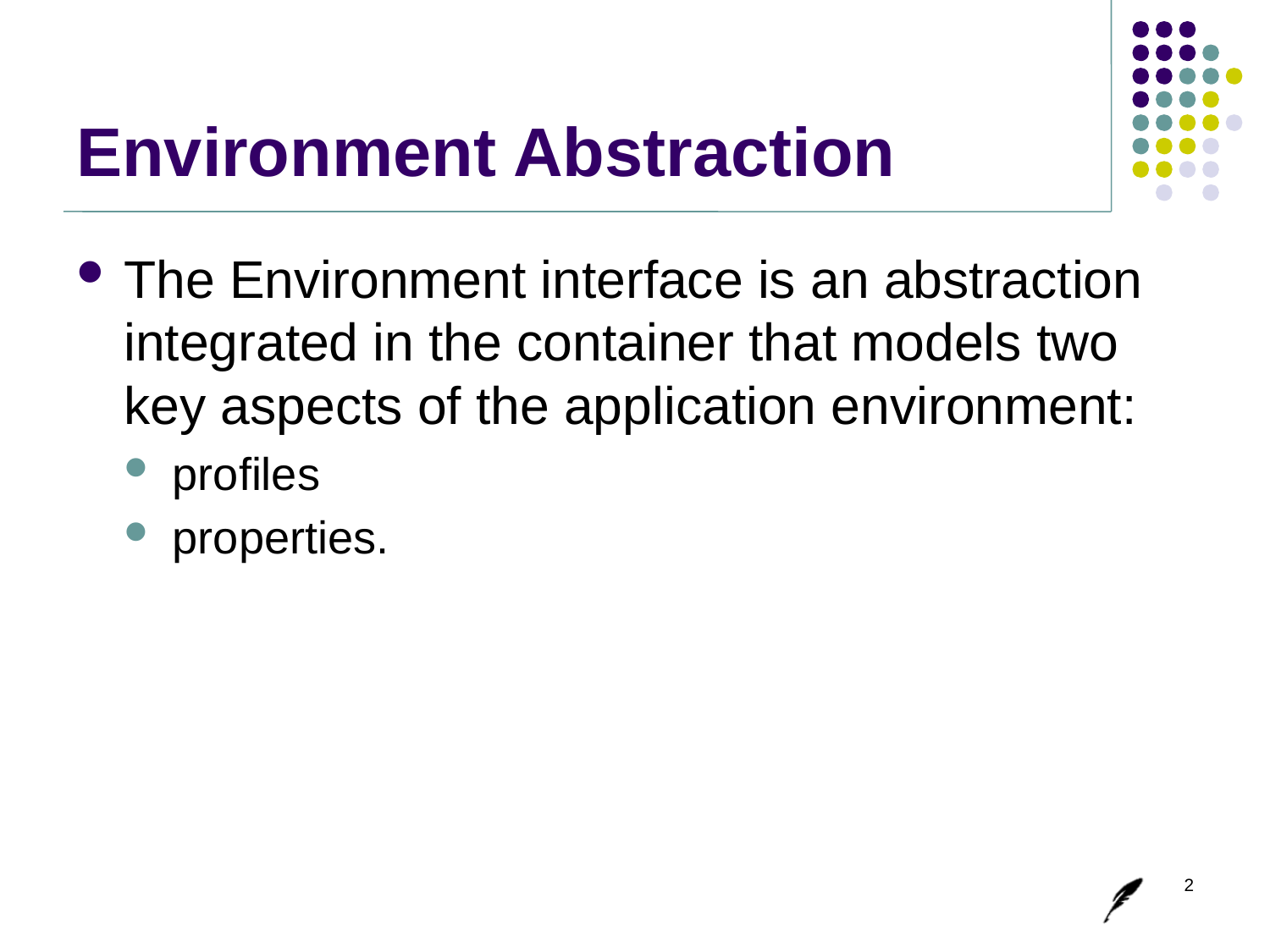

# Environment Abstraction
The Environment interface is an abstraction integrated in the container that models two key aspects of the application environment:
profiles
properties.
2